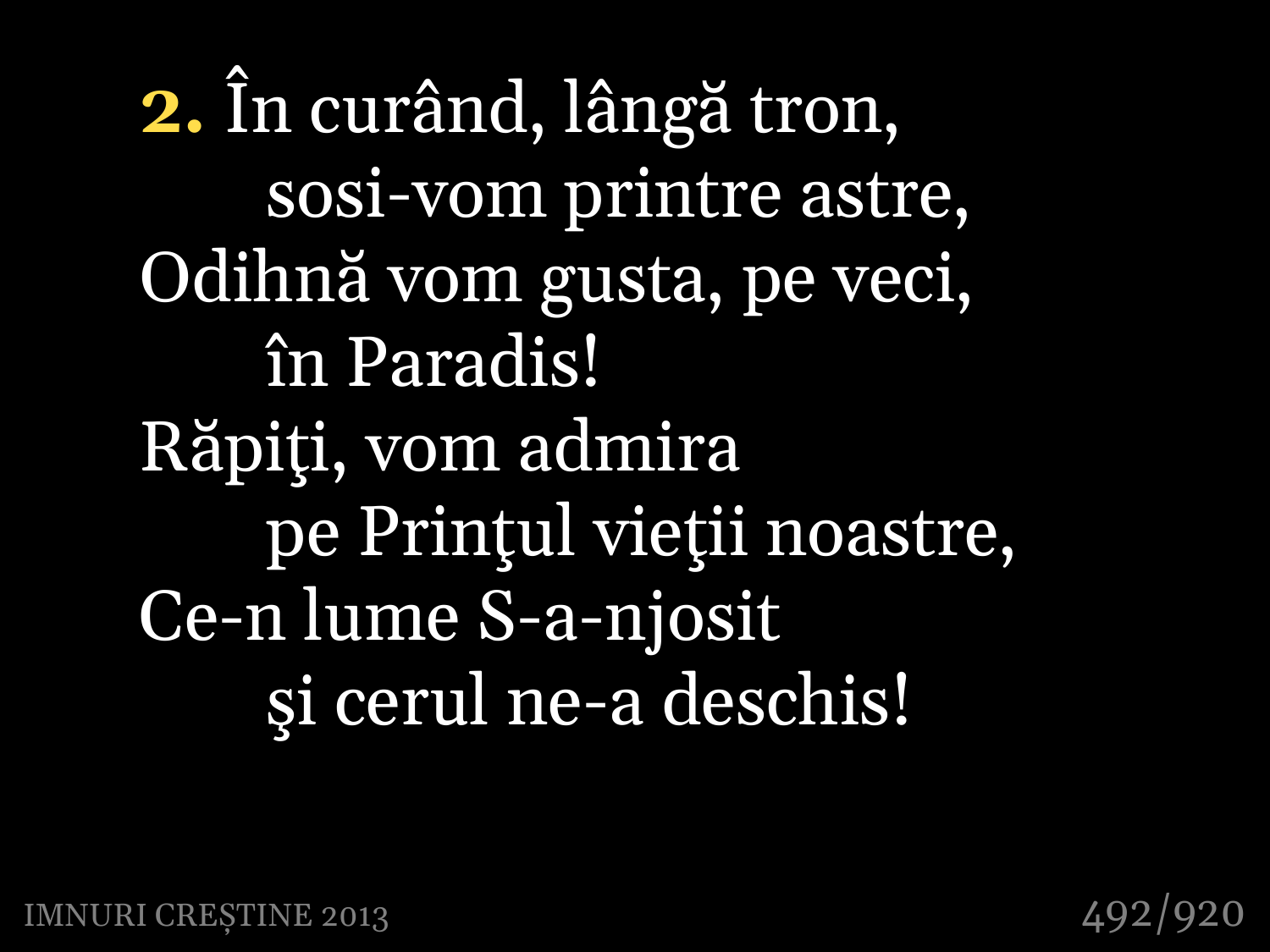

2. În curând, lângă tron,
	sosi-vom printre astre,
Odihnă vom gusta, pe veci,
	în Paradis!
Răpiţi, vom admira
	pe Prinţul vieţii noastre,
Ce-n lume S-a-njosit
	şi cerul ne-a deschis!
492/920
IMNURI CREȘTINE 2013